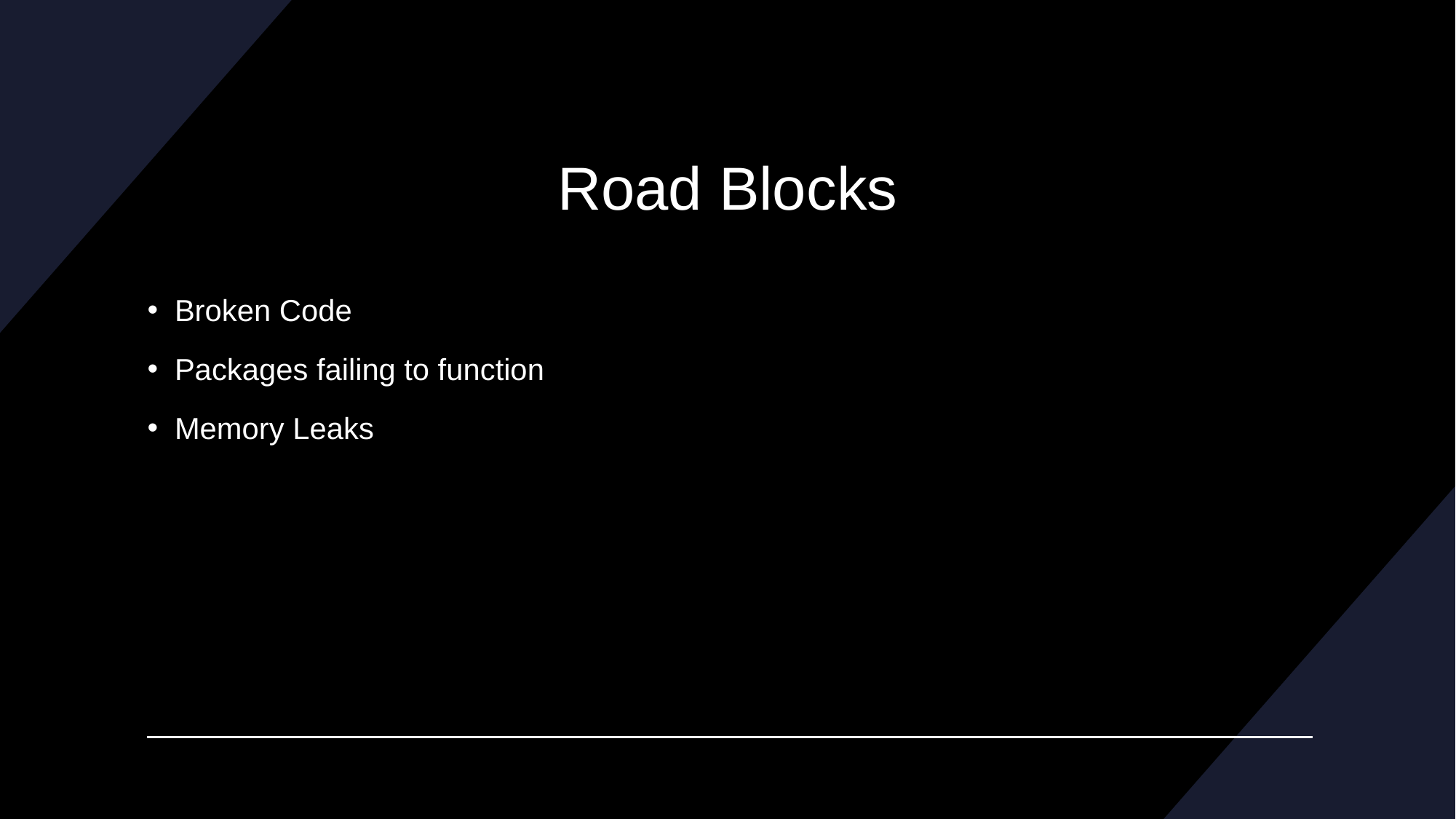

# Road Blocks
Broken Code
Packages failing to function
Memory Leaks